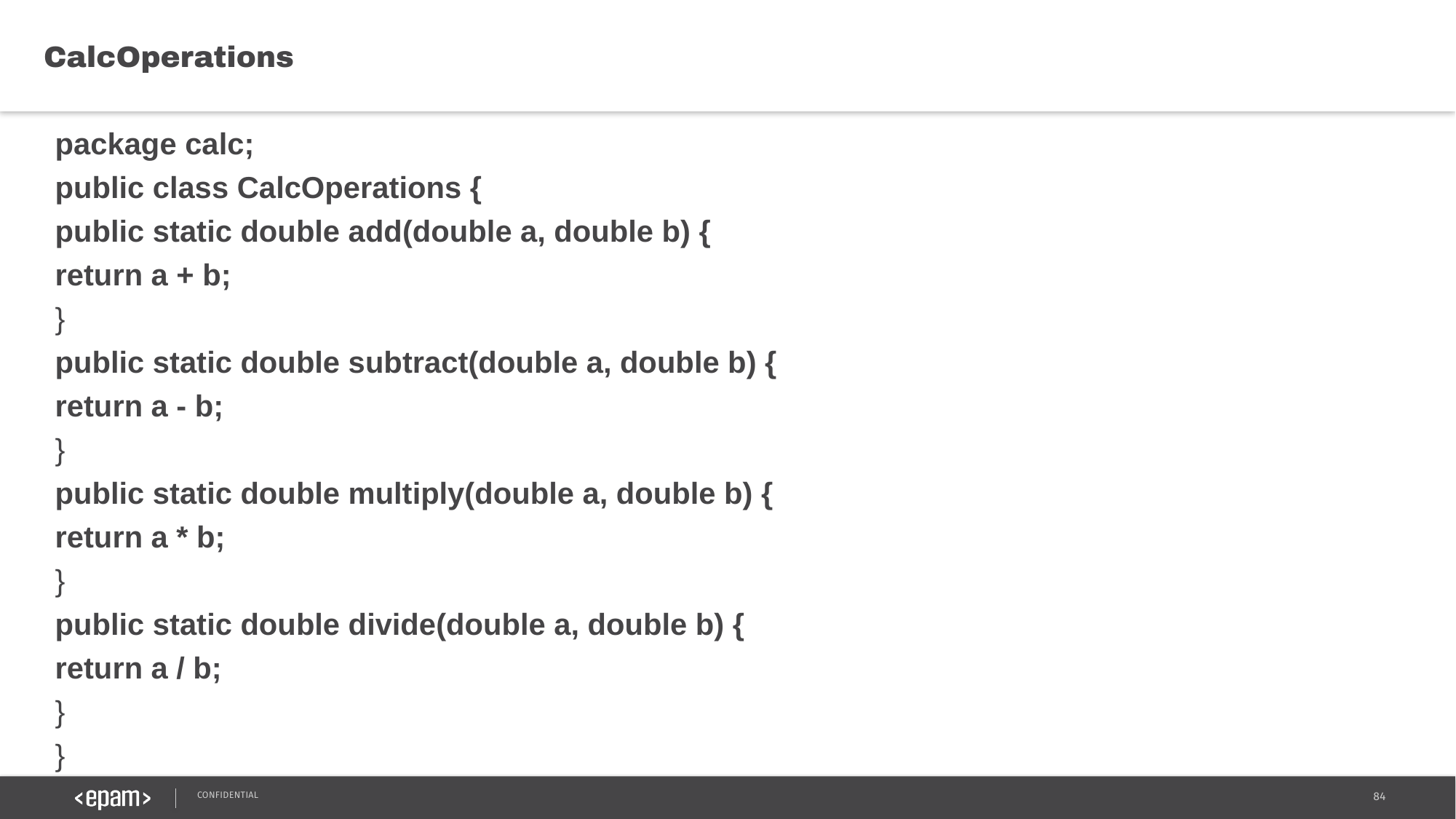

CalcOperations
package calc;
public class CalcOperations {
public static double add(double a, double b) {
return a + b;
}
public static double subtract(double a, double b) {
return a - b;
}
public static double multiply(double a, double b) {
return a * b;
}
public static double divide(double a, double b) {
return a / b;
}
}